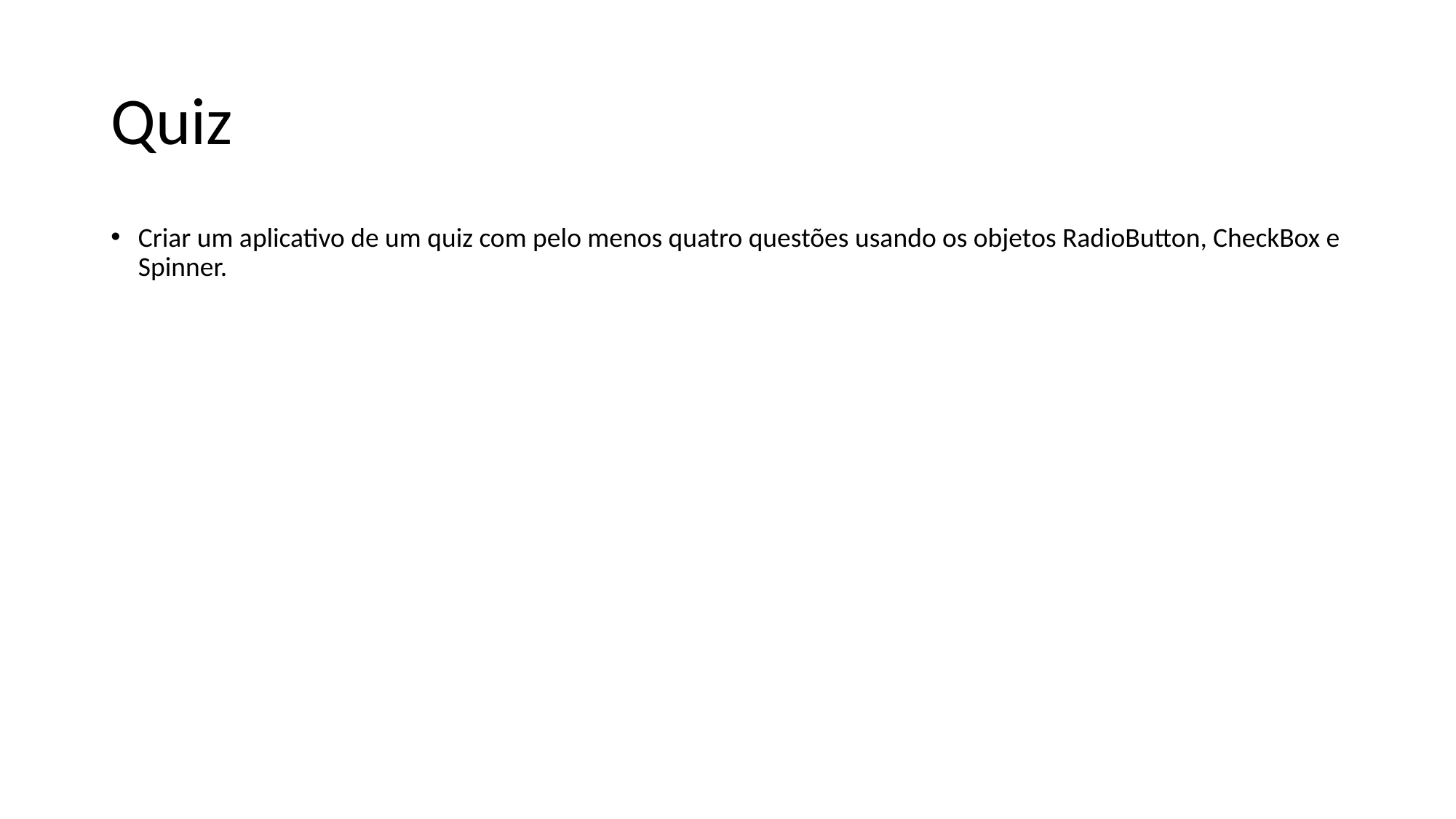

# Quiz
Criar um aplicativo de um quiz com pelo menos quatro questões usando os objetos RadioButton, CheckBox e Spinner.